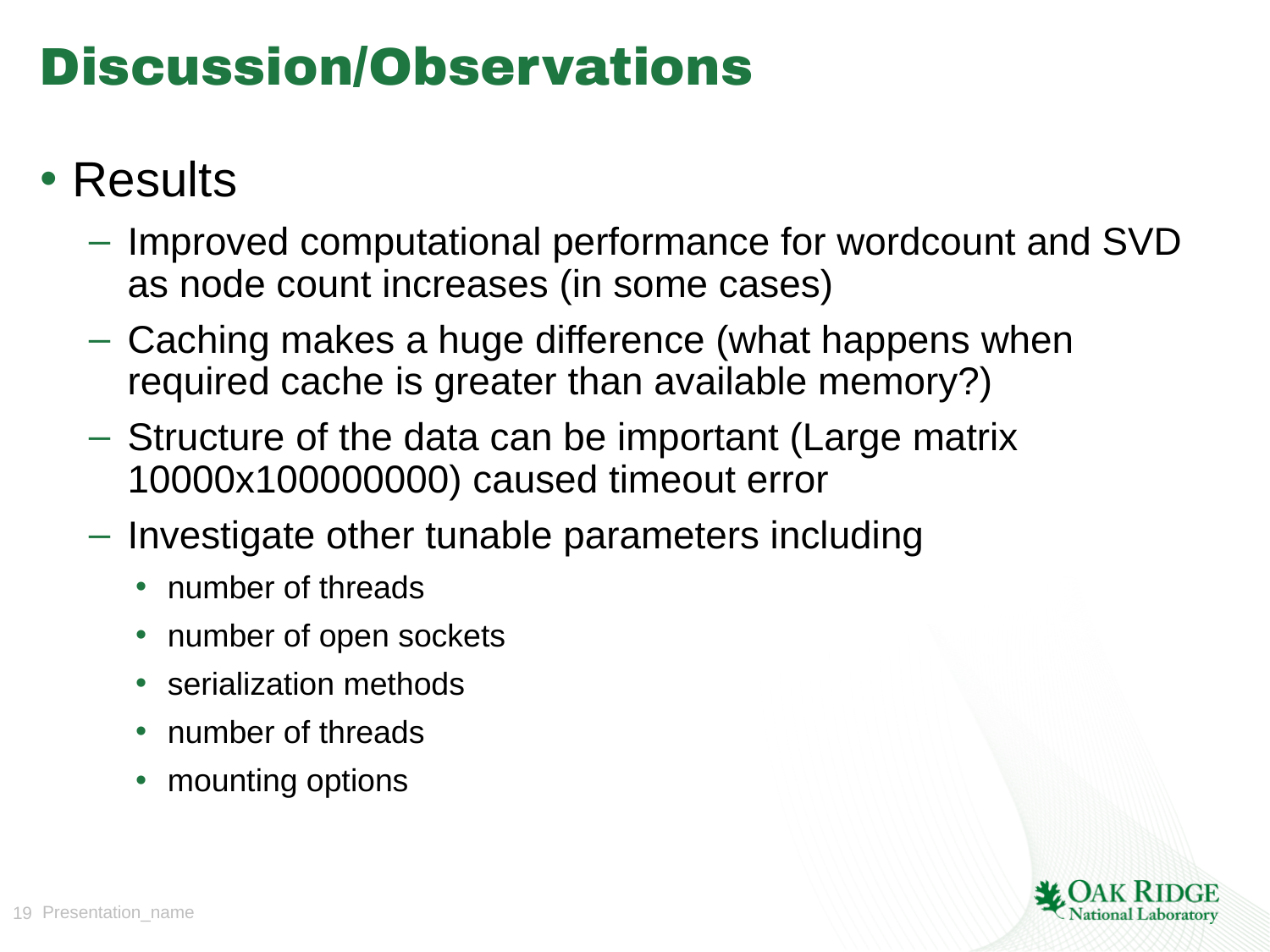

# Discussion/Observations
Results
Improved computational performance for wordcount and SVD as node count increases (in some cases)
Caching makes a huge difference (what happens when required cache is greater than available memory?)
Structure of the data can be important (Large matrix 10000x100000000) caused timeout error
Investigate other tunable parameters including
number of threads
number of open sockets
serialization methods
number of threads
mounting options